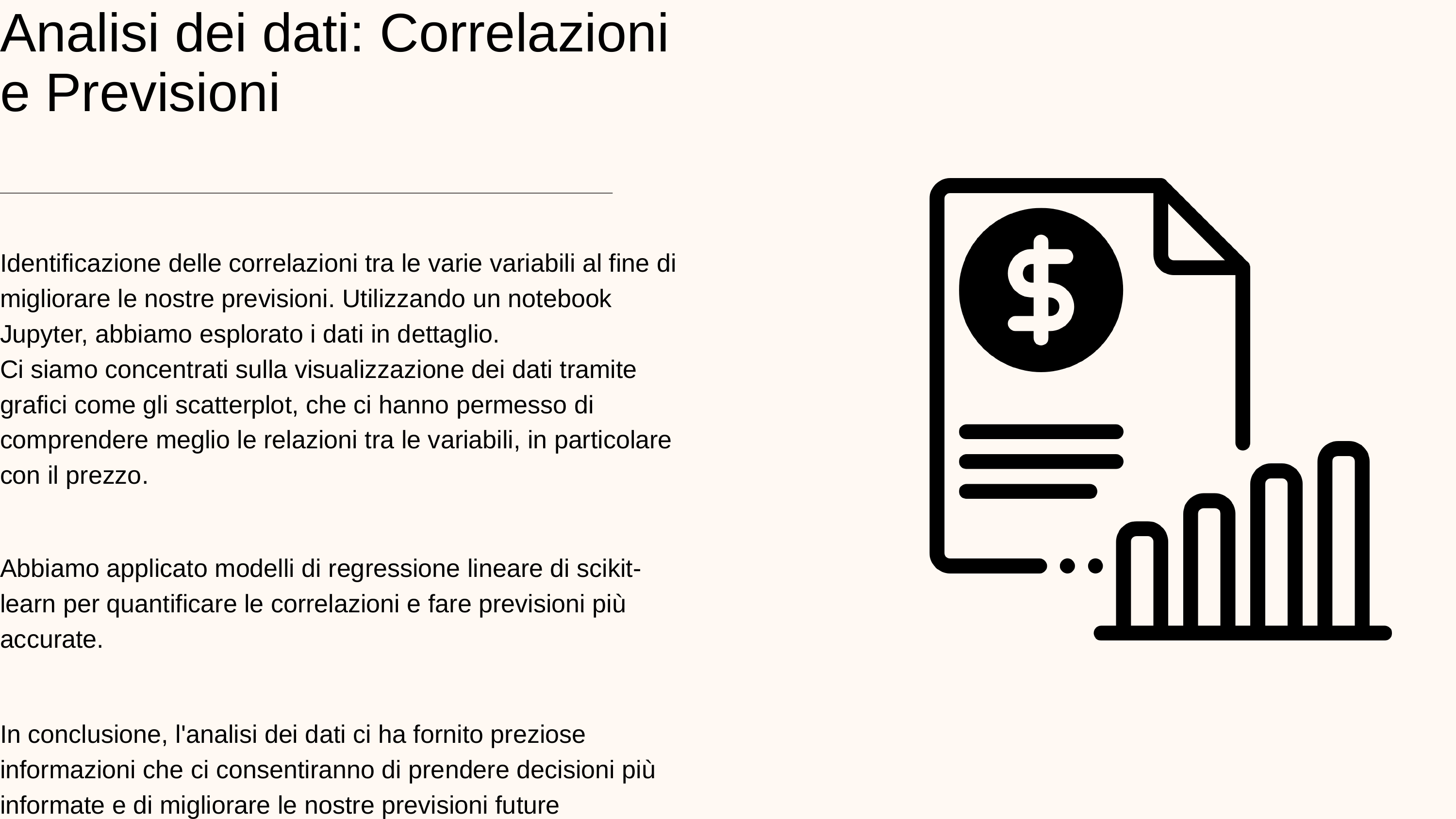

Analisi dei dati: Correlazioni e Previsioni

Identificazione delle correlazioni tra le varie variabili al fine di migliorare le nostre previsioni. Utilizzando un notebook Jupyter, abbiamo esplorato i dati in dettaglio.
Ci siamo concentrati sulla visualizzazione dei dati tramite grafici come gli scatterplot, che ci hanno permesso di comprendere meglio le relazioni tra le variabili, in particolare con il prezzo.
Abbiamo applicato modelli di regressione lineare di scikit-learn per quantificare le correlazioni e fare previsioni più accurate.
In conclusione, l'analisi dei dati ci ha fornito preziose informazioni che ci consentiranno di prendere decisioni più informate e di migliorare le nostre previsioni future